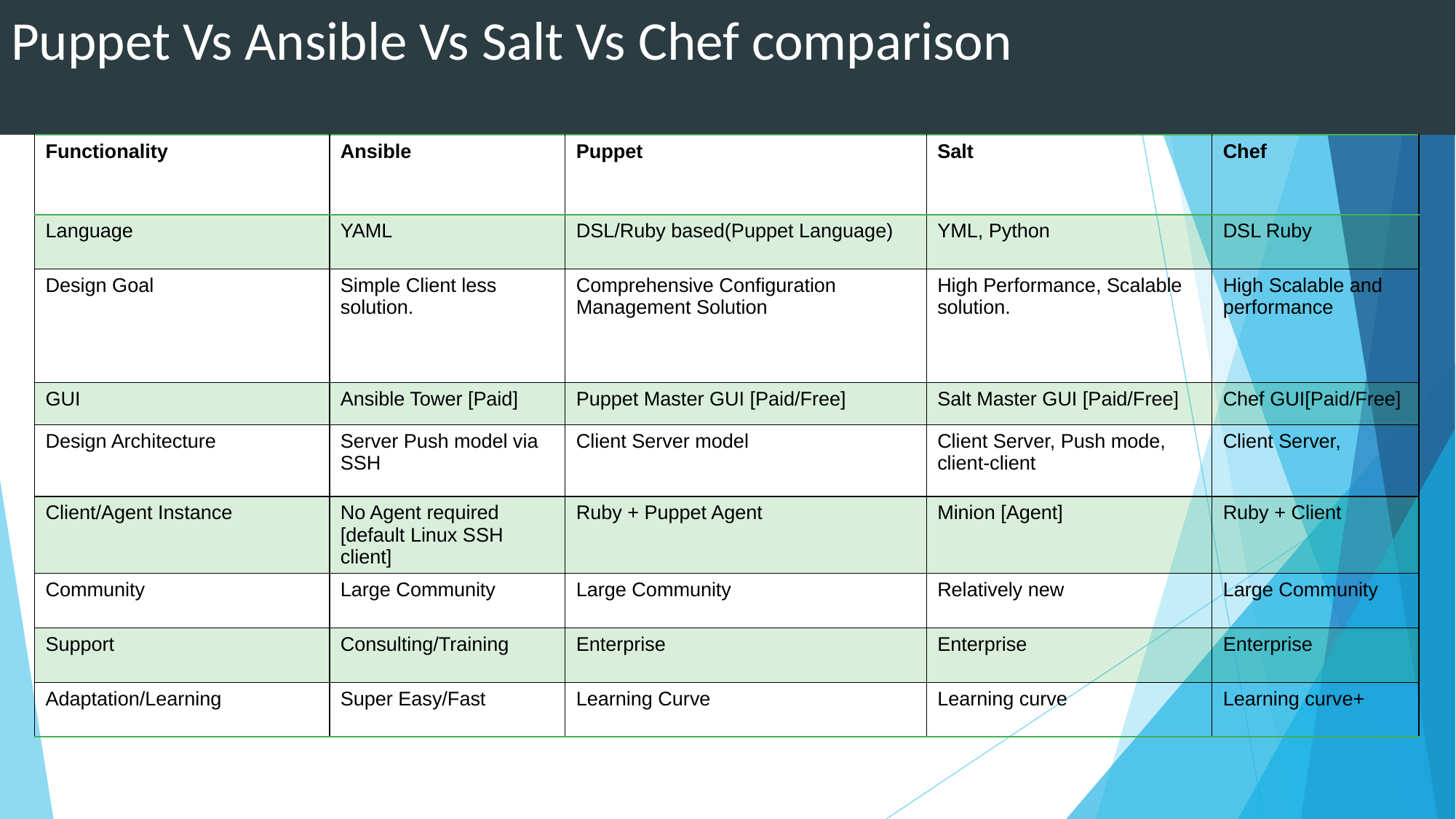

# Puppet Vs Ansible Vs Salt Vs Chef comparison
| Functionality | Ansible | Puppet | Salt | Chef |
| --- | --- | --- | --- | --- |
| Language | YAML | DSL/Ruby based(Puppet Language) | YML, Python | DSL Ruby |
| Design Goal | Simple Client less solution. | Comprehensive Configuration Management Solution | High Performance, Scalable solution. | High Scalable and performance |
| GUI | Ansible Tower [Paid] | Puppet Master GUI [Paid/Free] | Salt Master GUI [Paid/Free] | Chef GUI[Paid/Free] |
| Design Architecture | Server Push model via SSH | Client Server model | Client Server, Push mode, client-client | Client Server, |
| Client/Agent Instance | No Agent required [default Linux SSH client] | Ruby + Puppet Agent | Minion [Agent] | Ruby + Client |
| Community | Large Community | Large Community | Relatively new | Large Community |
| Support | Consulting/Training | Enterprise | Enterprise | Enterprise |
| Adaptation/Learning | Super Easy/Fast | Learning Curve | Learning curve | Learning curve+ |